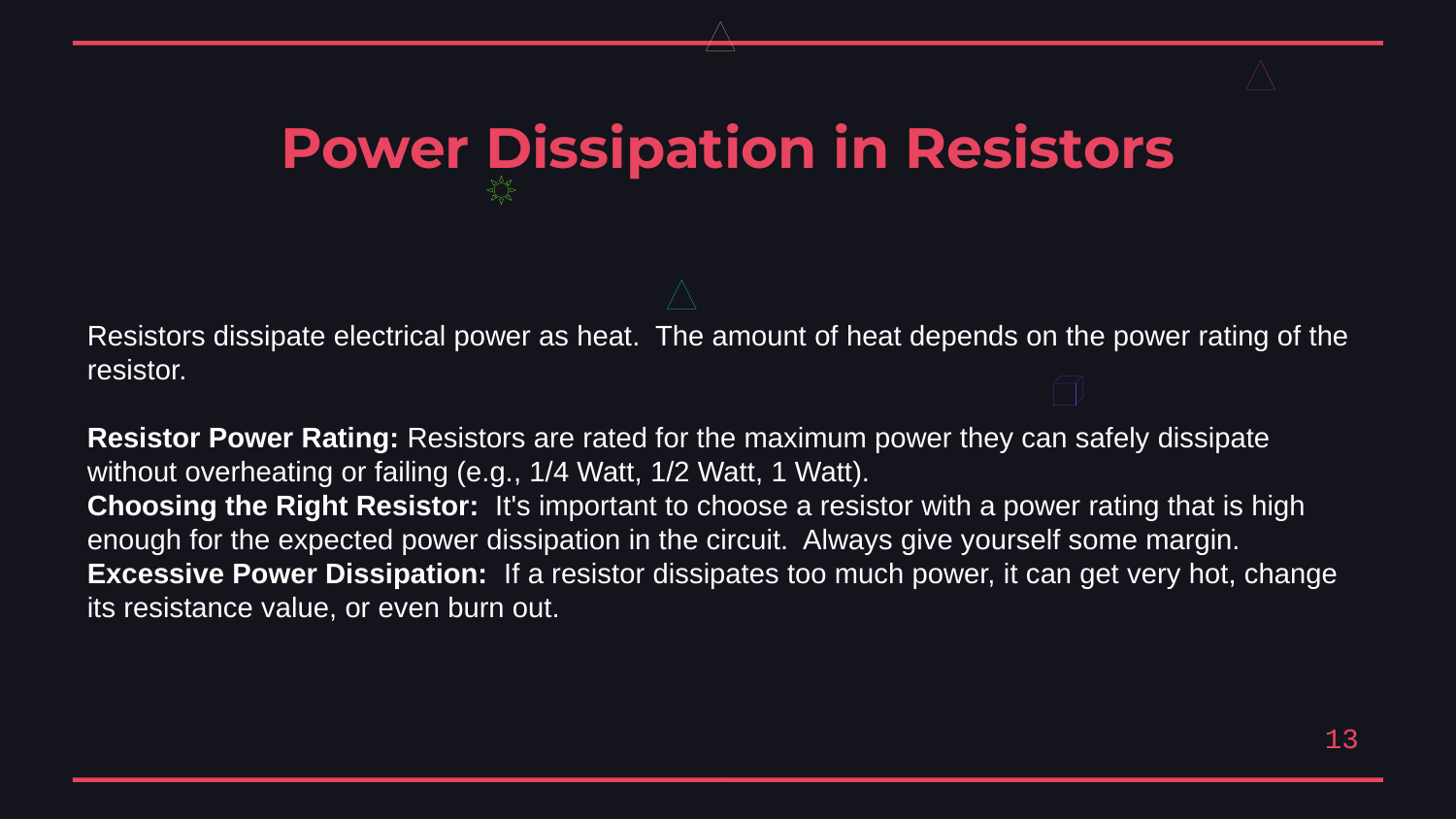

Power Dissipation in Resistors

Resistors dissipate electrical power as heat.  The amount of heat depends on the power rating of the resistor.

Resistor Power Rating: Resistors are rated for the maximum power they can safely dissipate without overheating or failing (e.g., 1/4 Watt, 1/2 Watt, 1 Watt).
Choosing the Right Resistor:  It's important to choose a resistor with a power rating that is high enough for the expected power dissipation in the circuit.  Always give yourself some margin.
Excessive Power Dissipation:  If a resistor dissipates too much power, it can get very hot, change its resistance value, or even burn out.

13